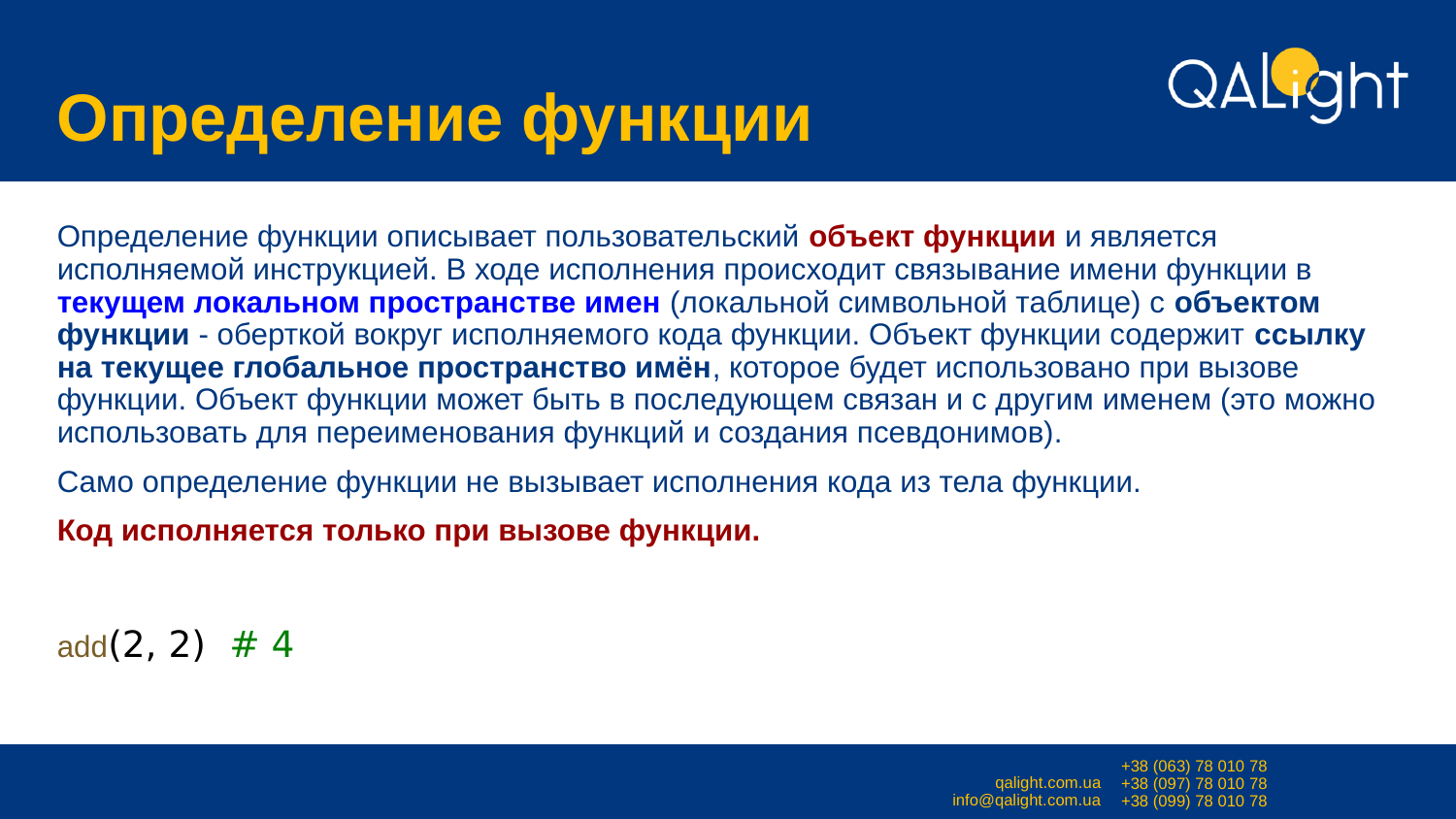

# Определение функции
Определение функции описывает пользовательский объект функции и является исполняемой инструкцией. В ходе исполнения происходит связывание имени функции в текущем локальном пространстве имен (локальной символьной таблице) с объектом функции - оберткой вокруг исполняемого кода функции. Объект функции содержит ссылку на текущее глобальное пространство имён, которое будет использовано при вызове функции. Объект функции может быть в последующем связан и с другим именем (это можно использовать для переименования функций и создания псевдонимов).
Само определение функции не вызывает исполнения кода из тела функции.
Код исполняется только при вызове функции.

add(2, 2)  # 4